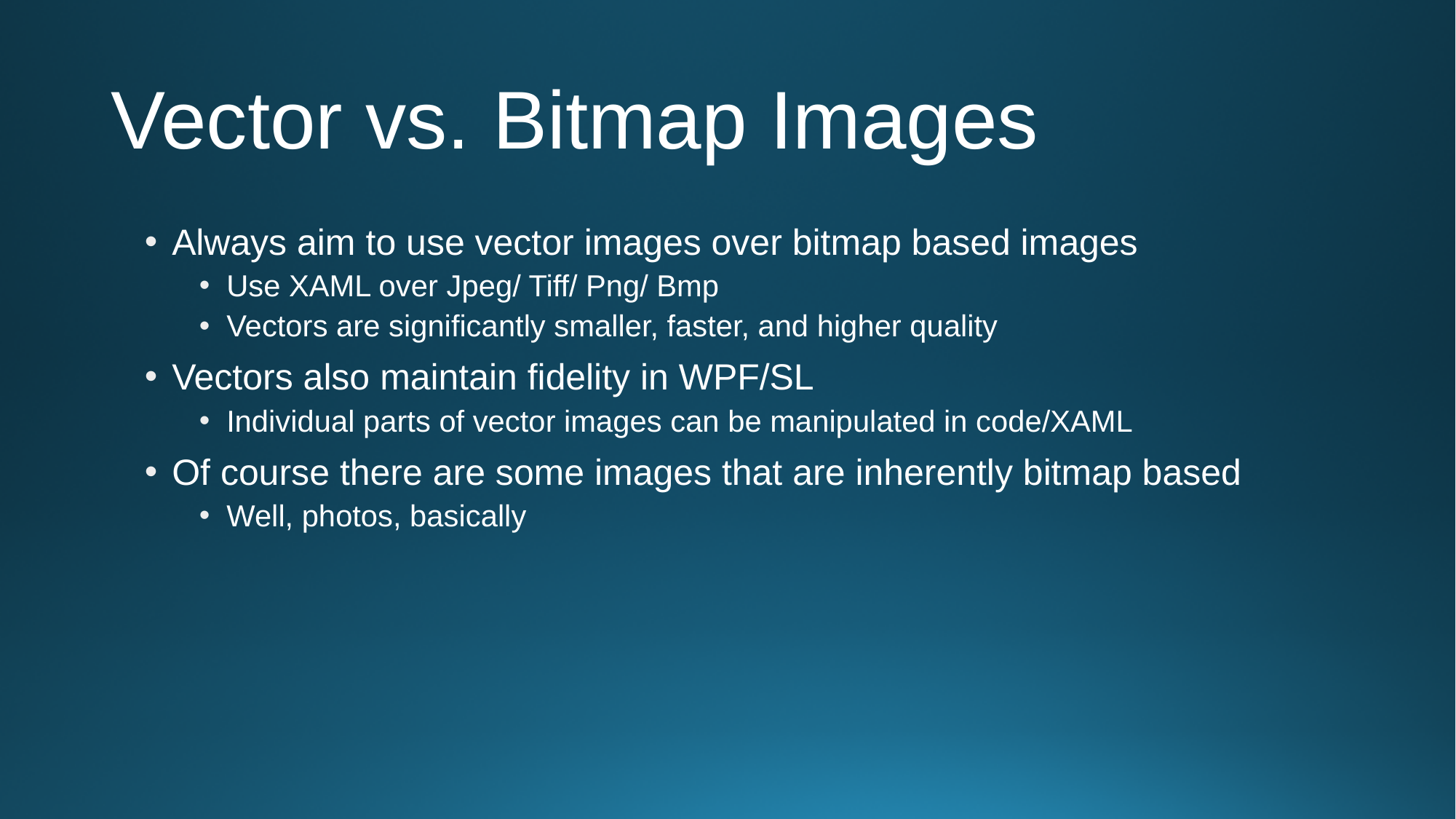

# Vector vs. Bitmap Images
Always aim to use vector images over bitmap based images
Use XAML over Jpeg/ Tiff/ Png/ Bmp
Vectors are significantly smaller, faster, and higher quality
Vectors also maintain fidelity in WPF/SL
Individual parts of vector images can be manipulated in code/XAML
Of course there are some images that are inherently bitmap based
Well, photos, basically